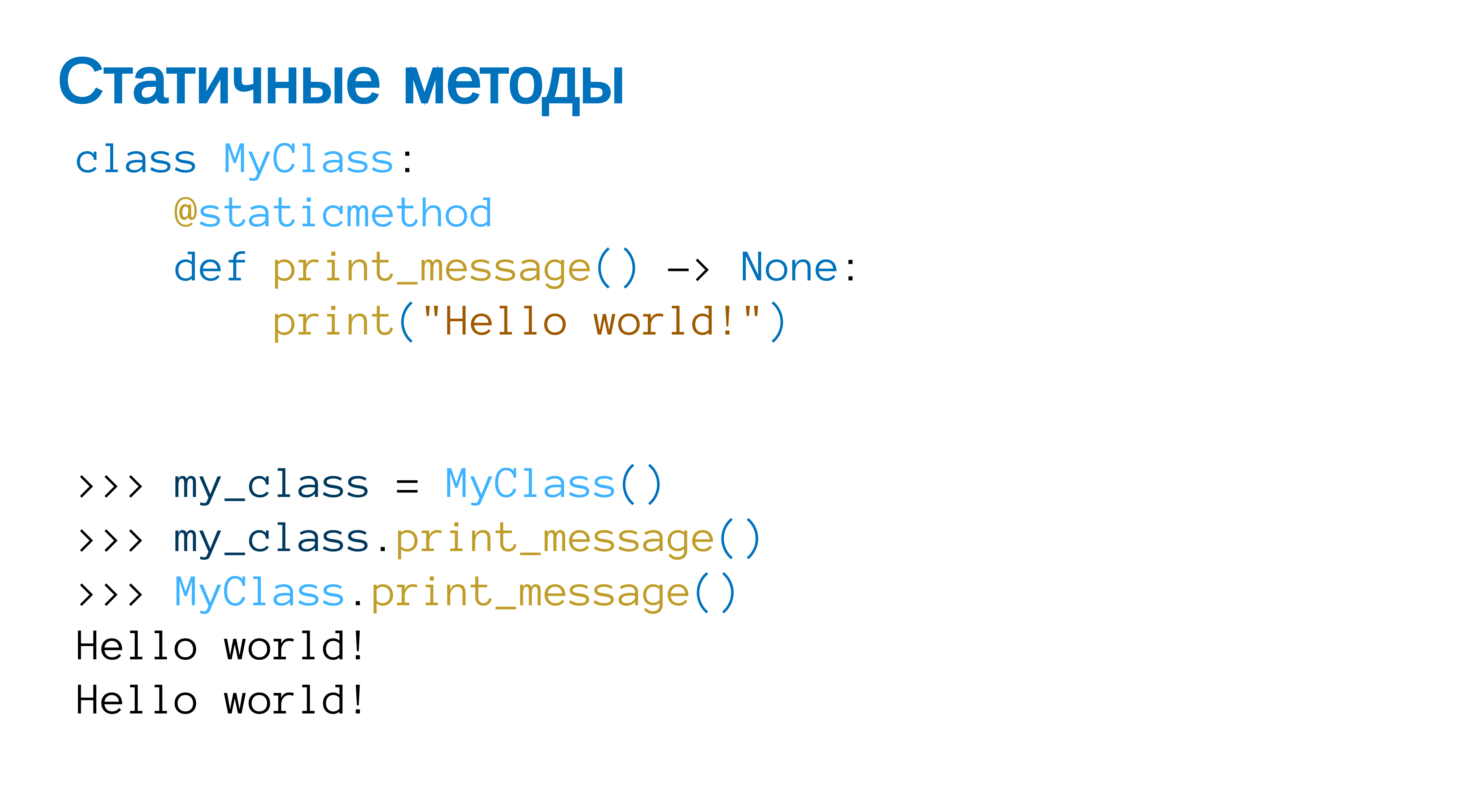

# Статичные методы
class MyClass:
    @staticmethod
    def print_message() -> None:
        print("Hello world!")

>>> my_class = MyClass()
>>> my_class.print_message()
>>> MyClass.print_message()
Hello world!
Hello world!
22